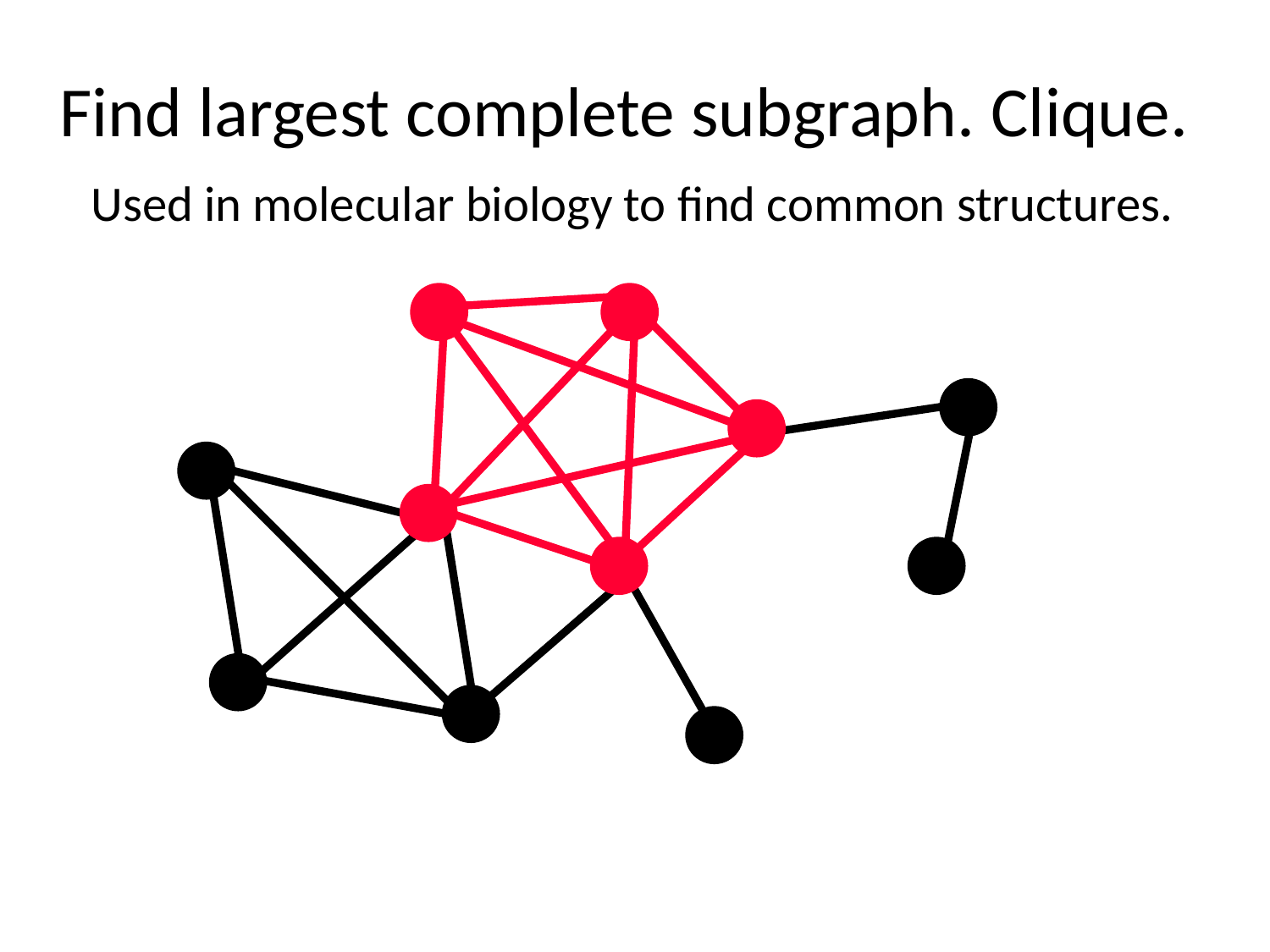

# Find largest complete subgraph. Clique.  Used in molecular biology to find common structures.